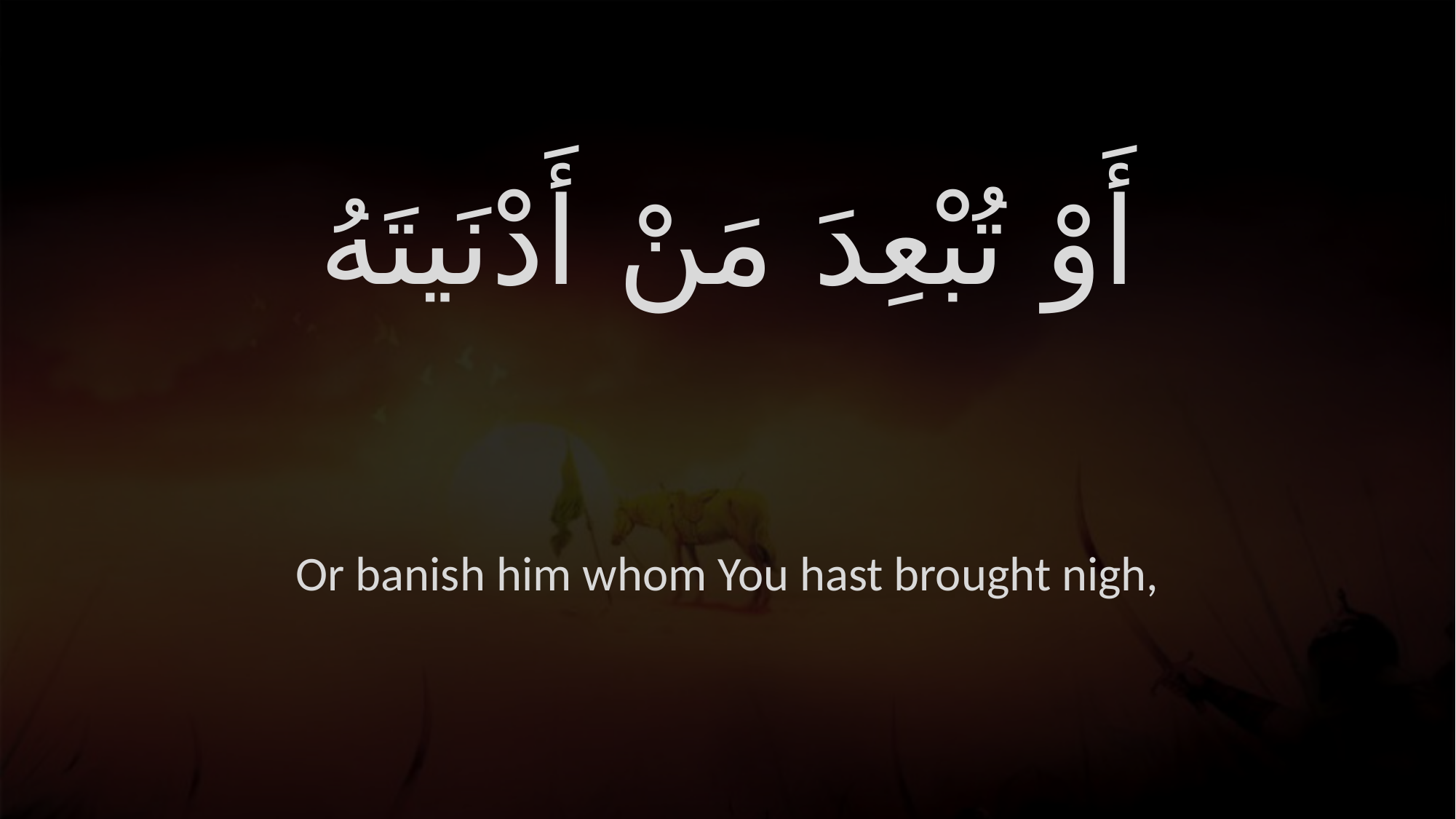

# أَوْ تُبْعِدَ مَنْ أَدْنَیتَهُ
Or banish him whom You hast brought nigh,